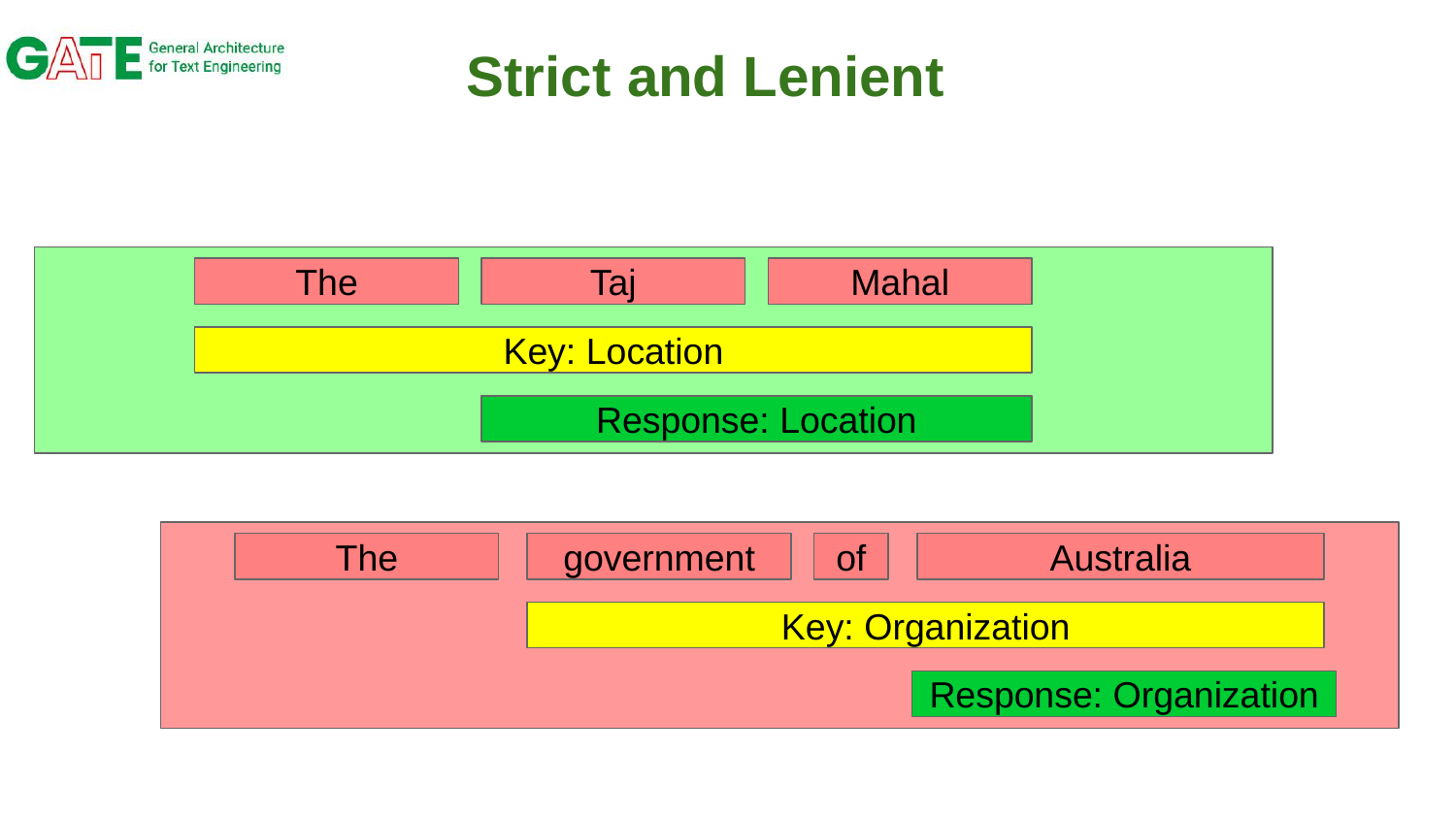

# Strict and Lenient

The
Taj
Mahal
Key: Location
Response: Location

The
government
of
Australia
Key: Organization
Response: Organization